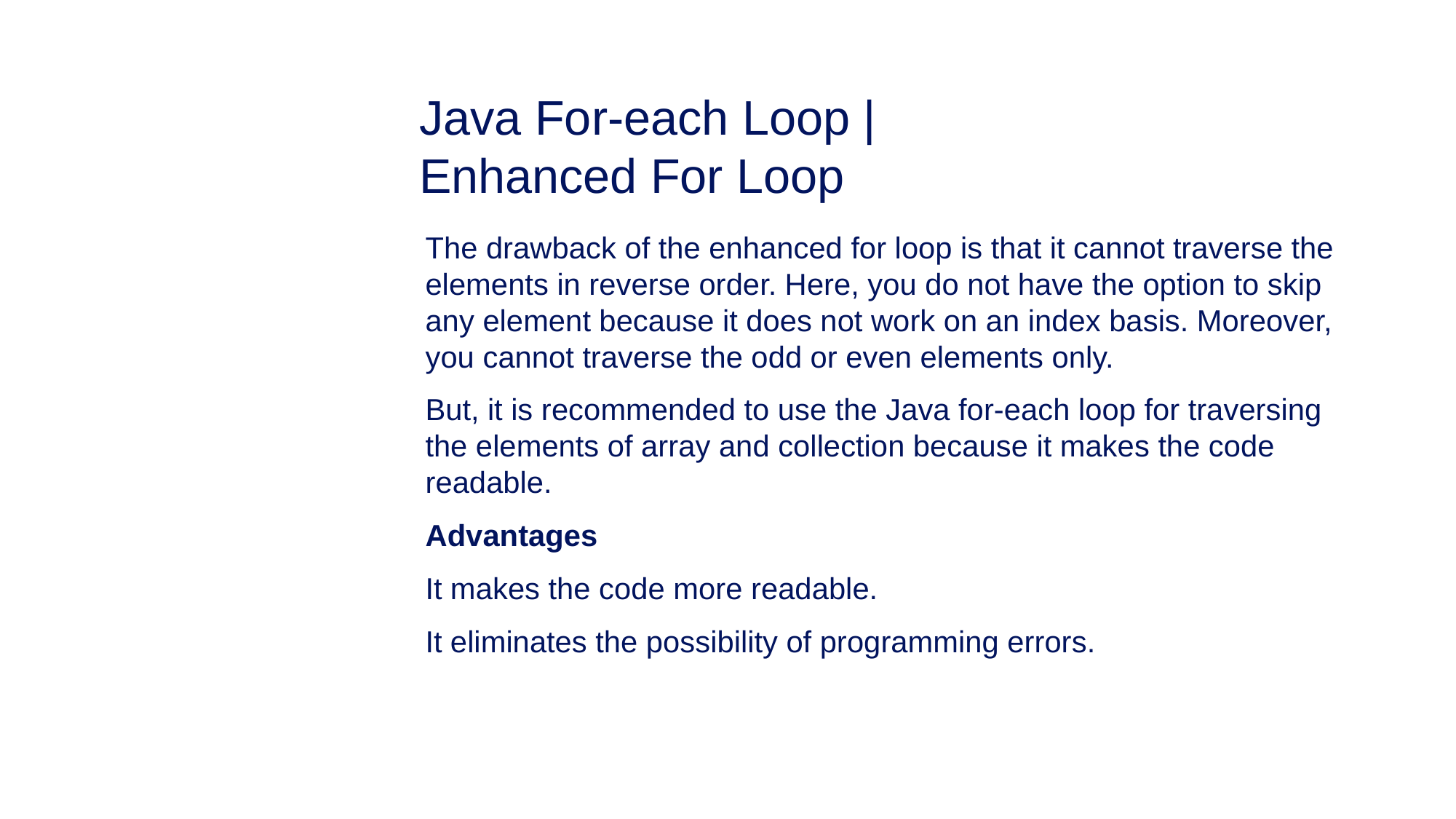

Java For-each Loop | Enhanced For Loop

The drawback of the enhanced for loop is that it cannot traverse the elements in reverse order. Here, you do not have the option to skip any element because it does not work on an index basis. Moreover, you cannot traverse the odd or even elements only.
But, it is recommended to use the Java for-each loop for traversing the elements of array and collection because it makes the code readable.
Advantages
It makes the code more readable.
It eliminates the possibility of programming errors.